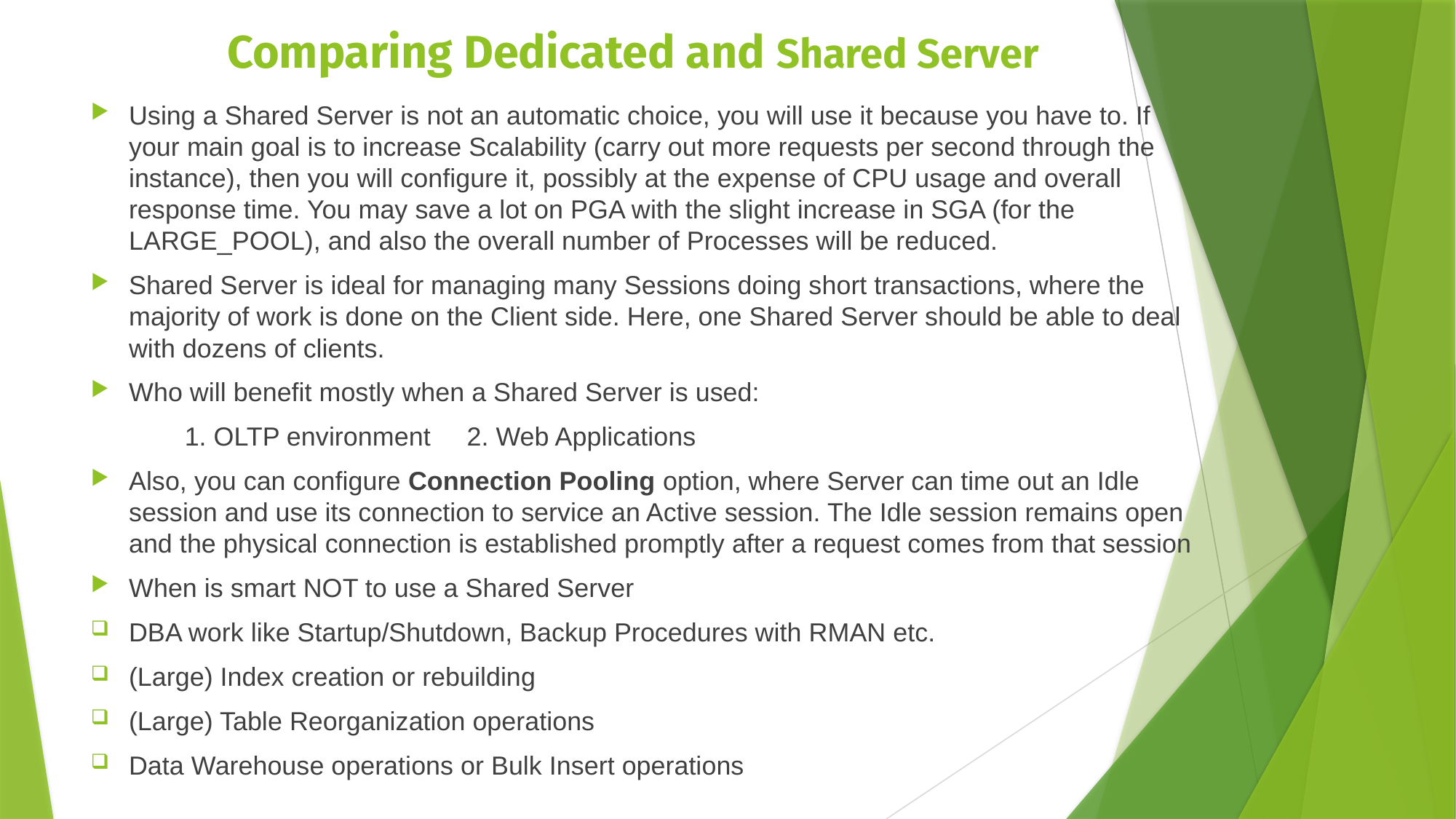

# Comparing Dedicated and Shared Server
Using a Shared Server is not an automatic choice, you will use it because you have to. If your main goal is to increase Scalability (carry out more requests per second through the instance), then you will configure it, possibly at the expense of CPU usage and overall response time. You may save a lot on PGA with the slight increase in SGA (for the LARGE_POOL), and also the overall number of Processes will be reduced.
Shared Server is ideal for managing many Sessions doing short transactions, where the majority of work is done on the Client side. Here, one Shared Server should be able to deal with dozens of clients.
Who will benefit mostly when a Shared Server is used:
	1. OLTP environment     2. Web Applications
Also, you can configure Connection Pooling option, where Server can time out an Idle session and use its connection to service an Active session. The Idle session remains open and the physical connection is established promptly after a request comes from that session
When is smart NOT to use a Shared Server
DBA work like Startup/Shutdown, Backup Procedures with RMAN etc.
(Large) Index creation or rebuilding
(Large) Table Reorganization operations
Data Warehouse operations or Bulk Insert operations